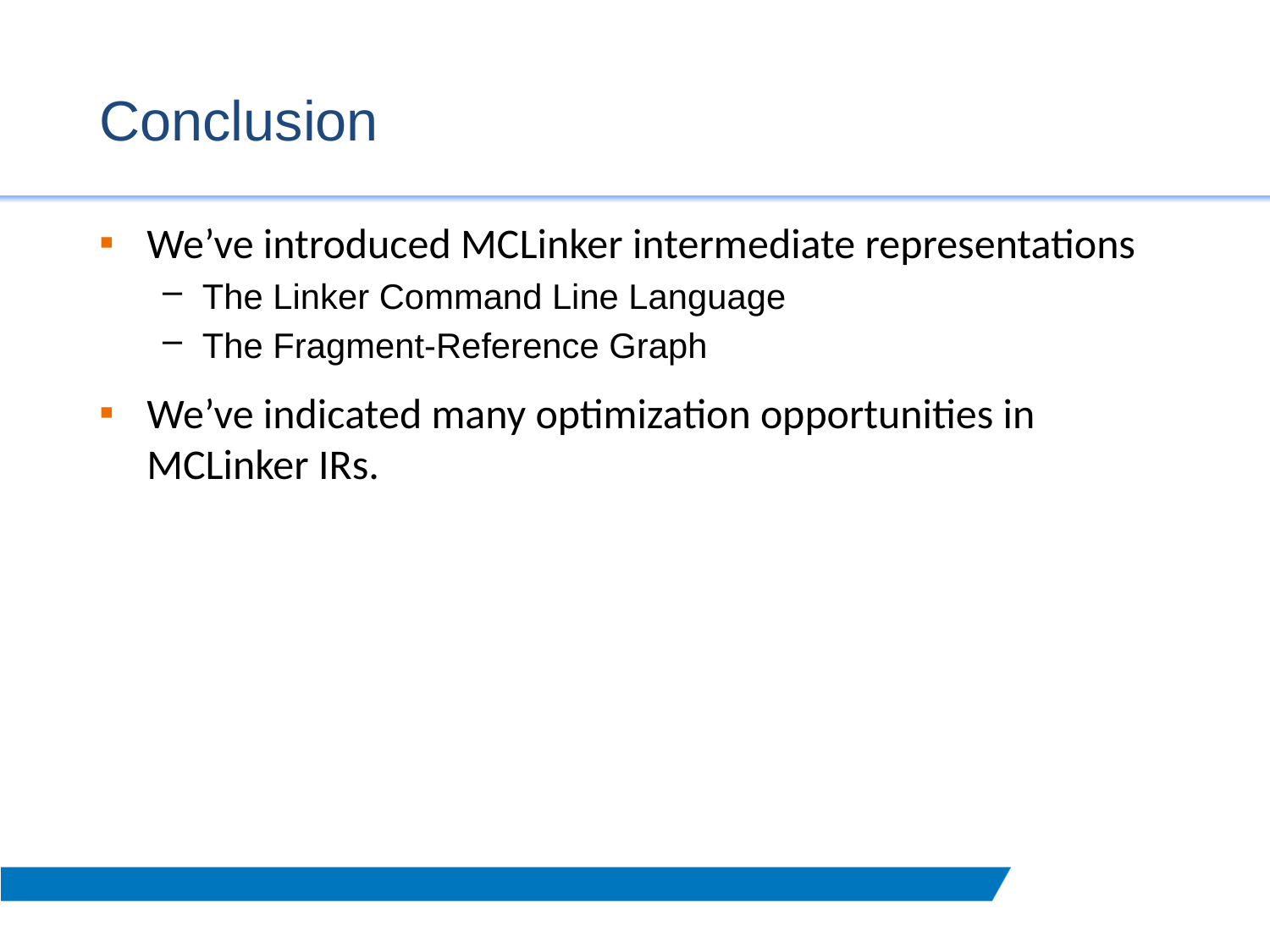

# Conclusion
We’ve introduced MCLinker intermediate representations
The Linker Command Line Language
The Fragment-Reference Graph
We’ve indicated many optimization opportunities in MCLinker IRs.